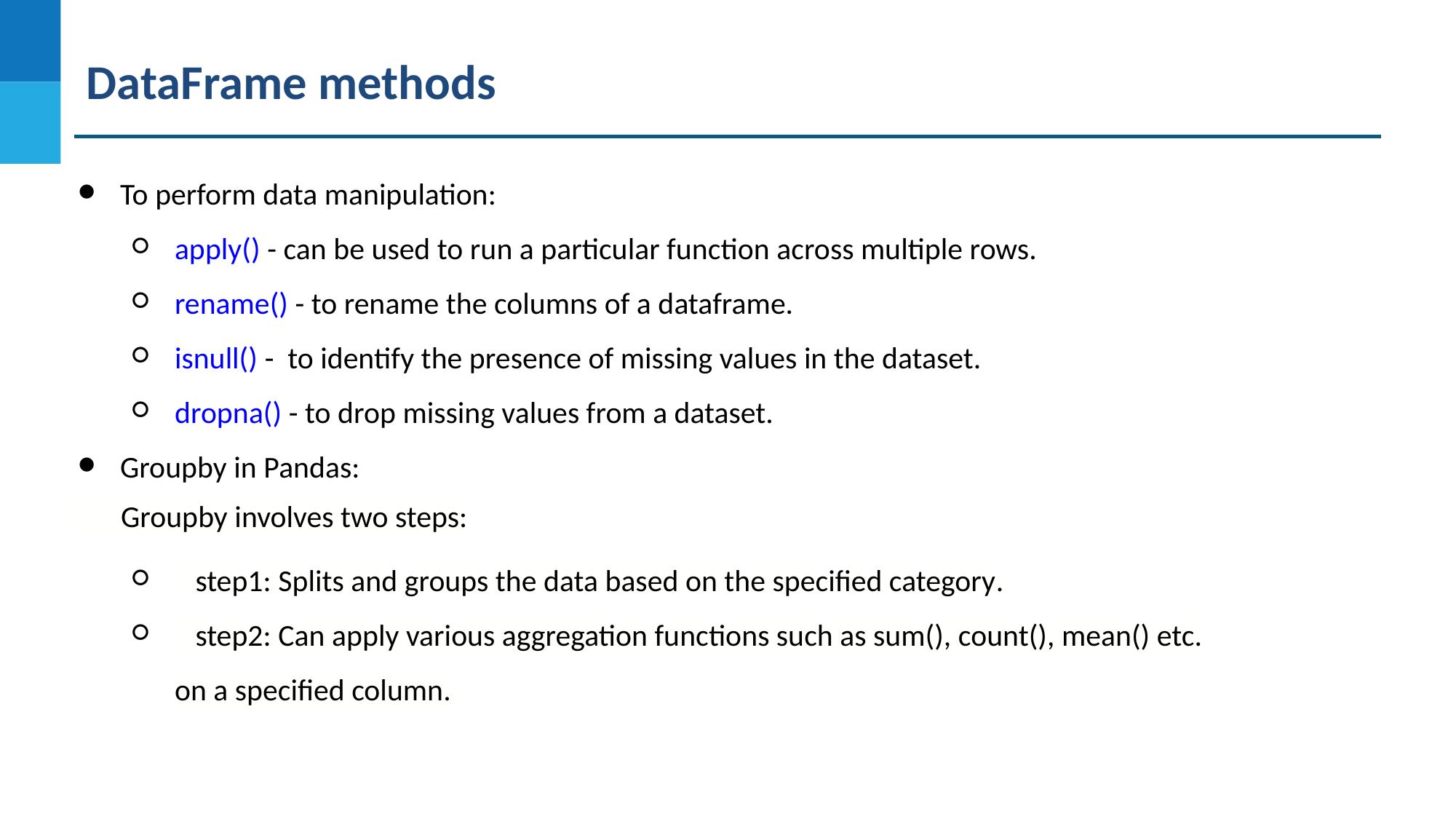

DataFrame methods
To perform data manipulation:
apply() - can be used to run a particular function across multiple rows.
rename() - to rename the columns of a dataframe.
isnull() -  to identify the presence of missing values in the dataset.
dropna() - to drop missing values from a dataset.
Groupby in Pandas:
        Groupby involves two steps:
   step1: Splits and groups the data based on the specified category.
   step2: Can apply various aggregation functions such as sum(), count(), mean() etc. on a specified column.